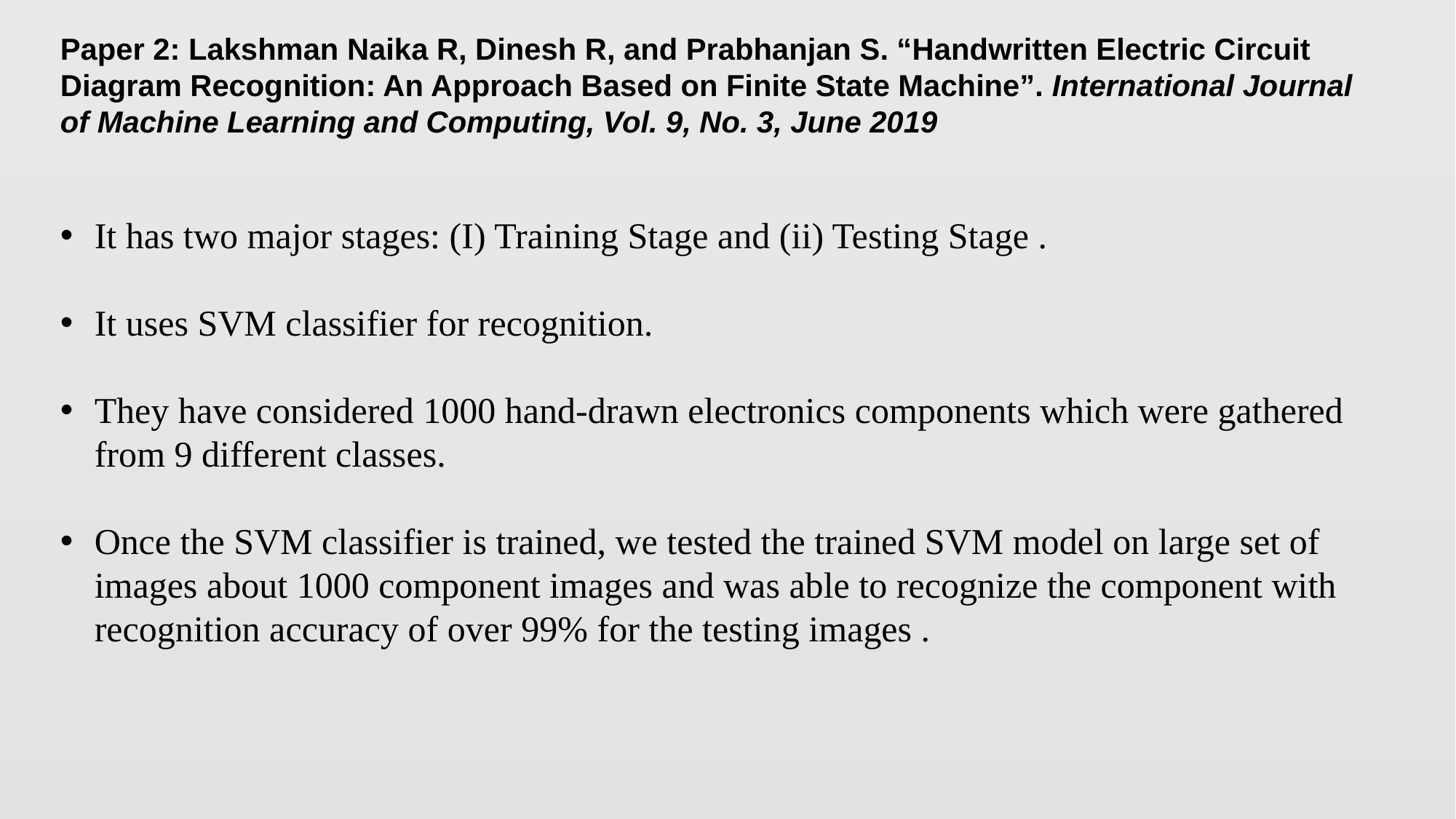

Paper 2: Lakshman Naika R, Dinesh R, and Prabhanjan S. “Handwritten Electric Circuit Diagram Recognition: An Approach Based on Finite State Machine”. International Journal of Machine Learning and Computing, Vol. 9, No. 3, June 2019
#

It has two major stages: (I) Training Stage and (ii) Testing Stage .

It uses SVM classifier for recognition.

They have considered 1000 hand-drawn electronics components which were gathered from 9 different classes.

Once the SVM classifier is trained, we tested the trained SVM model on large set of images about 1000 component images and was able to recognize the component with recognition accuracy of over 99% for the testing images .